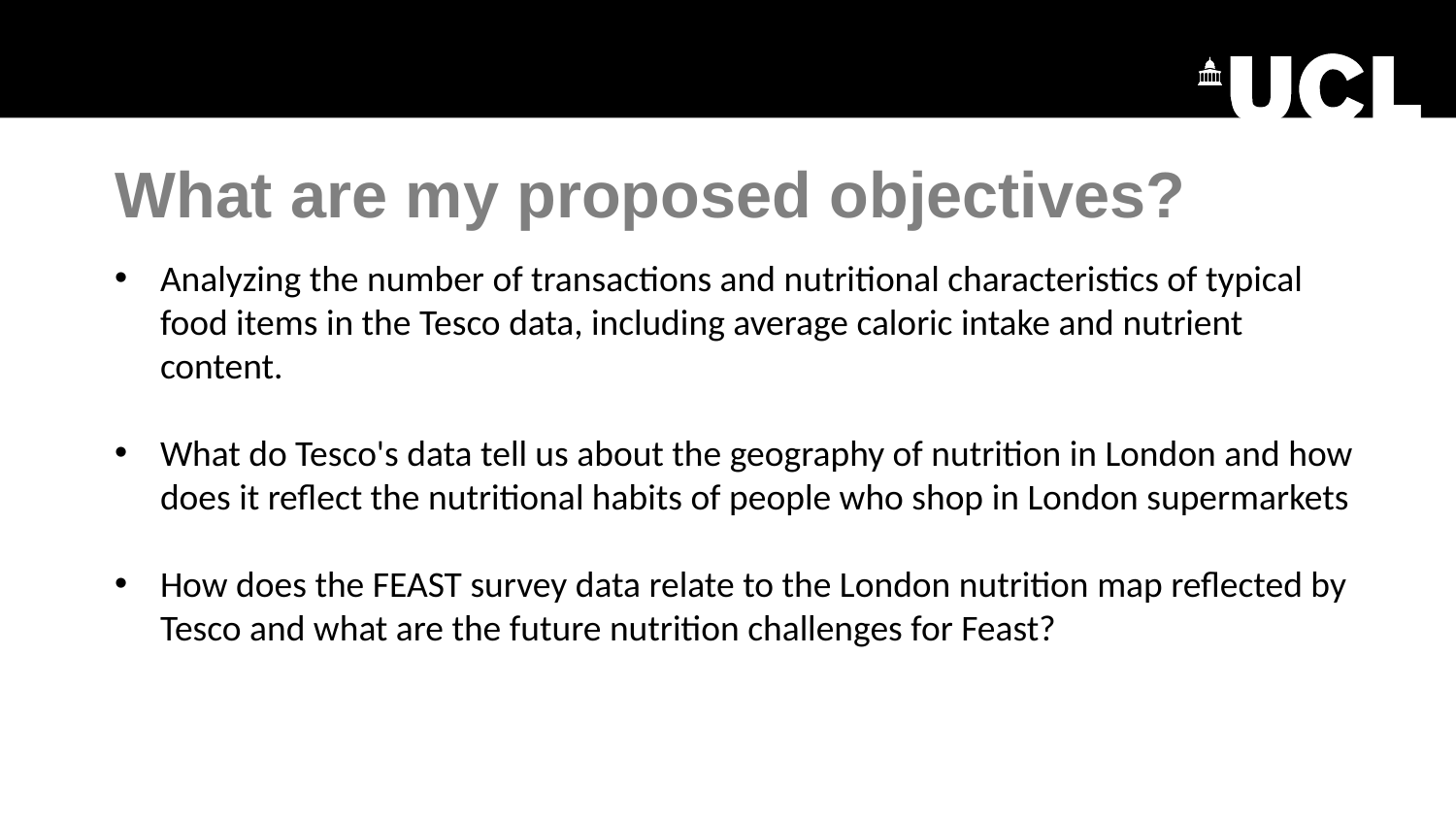

What are my proposed objectives?
Analyzing the number of transactions and nutritional characteristics of typical food items in the Tesco data, including average caloric intake and nutrient content.

What do Tesco's data tell us about the geography of nutrition in London and how does it reflect the nutritional habits of people who shop in London supermarkets

How does the FEAST survey data relate to the London nutrition map reflected by Tesco and what are the future nutrition challenges for Feast?